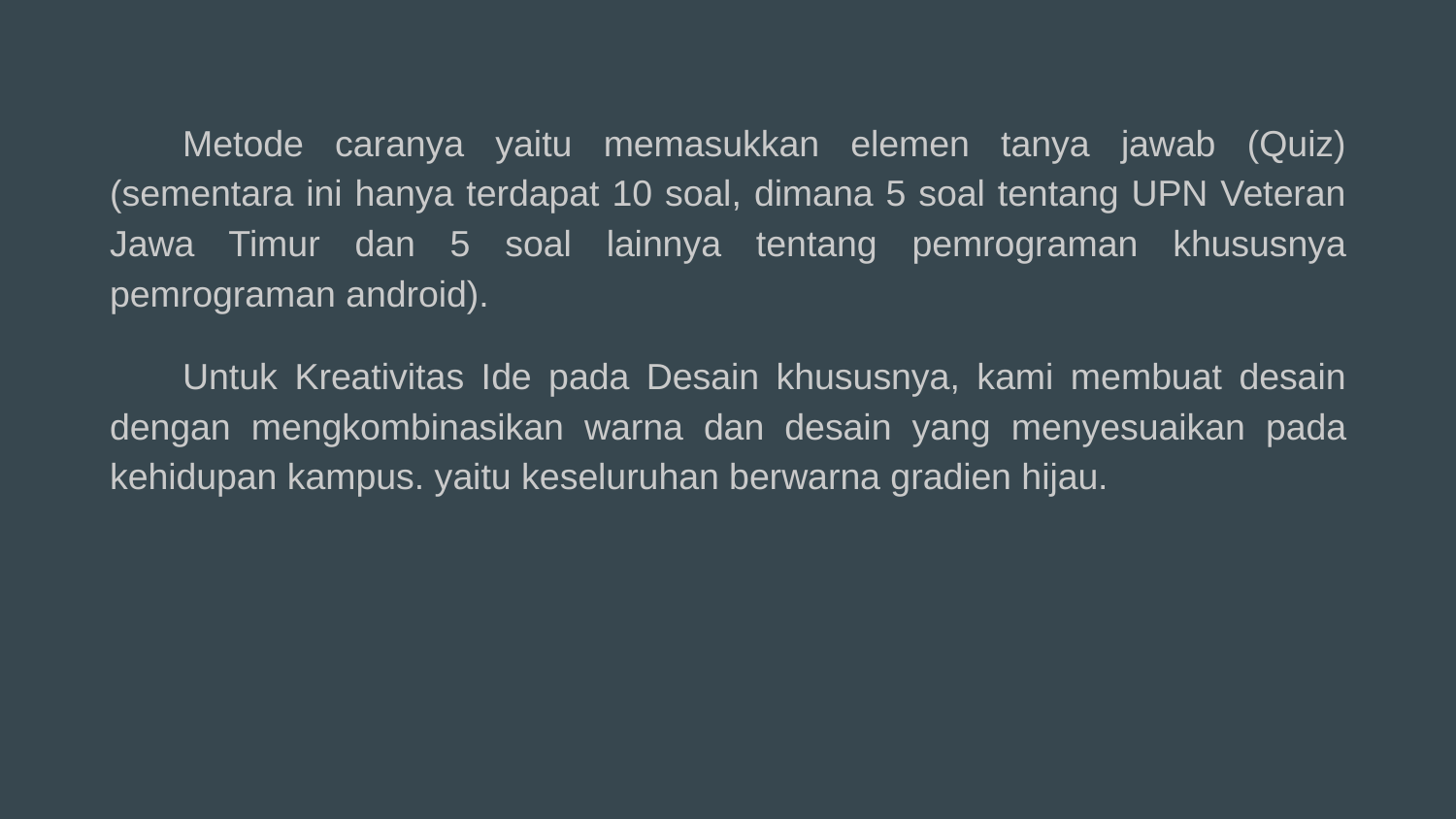

Metode caranya yaitu memasukkan elemen tanya jawab (Quiz) (sementara ini hanya terdapat 10 soal, dimana 5 soal tentang UPN Veteran Jawa Timur dan 5 soal lainnya tentang pemrograman khususnya pemrograman android).
Untuk Kreativitas Ide pada Desain khususnya, kami membuat desain dengan mengkombinasikan warna dan desain yang menyesuaikan pada kehidupan kampus. yaitu keseluruhan berwarna gradien hijau.